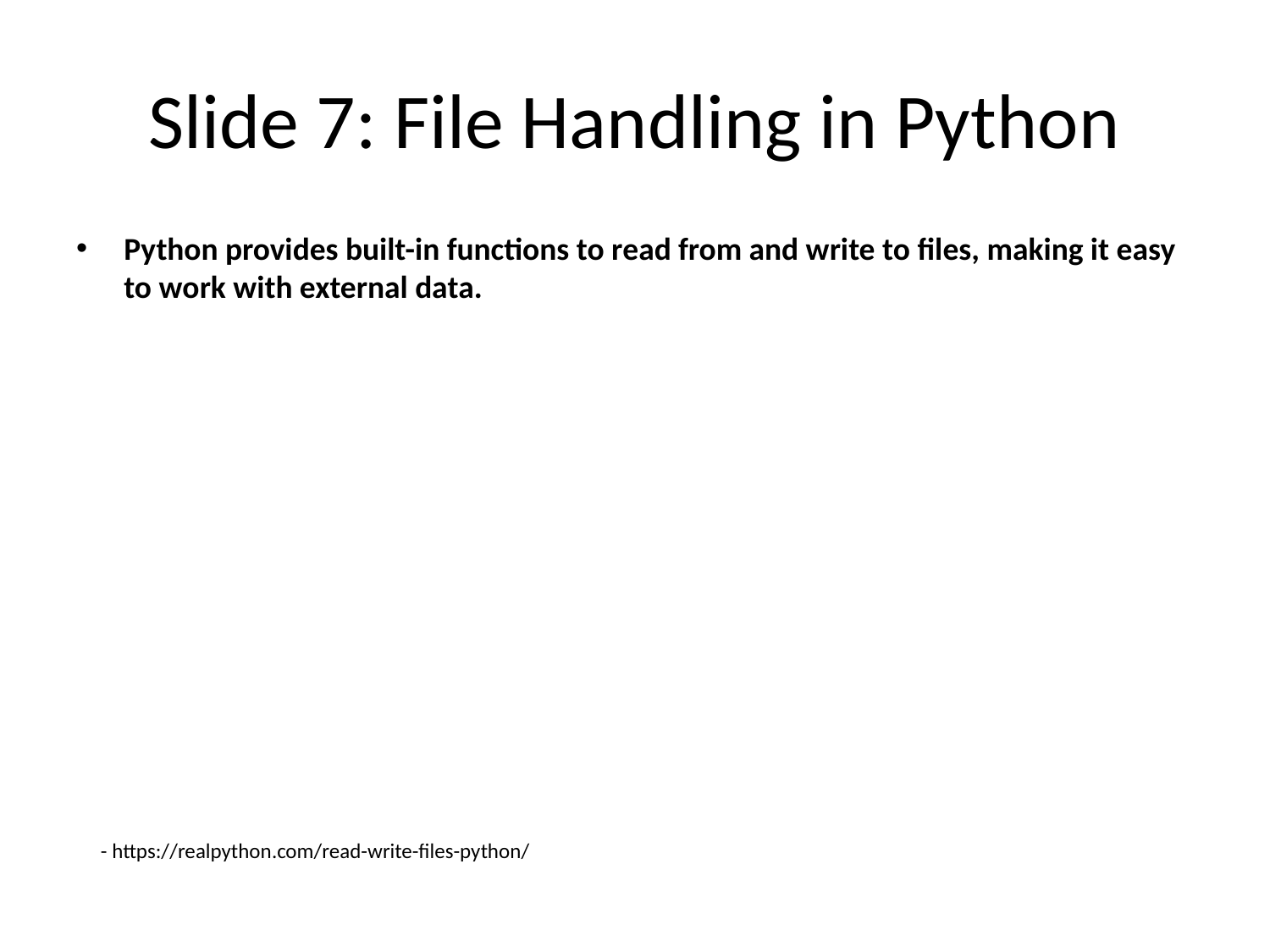

# Slide 7: File Handling in Python
Python provides built-in functions to read from and write to files, making it easy to work with external data.

- https://realpython.com/read-write-files-python/